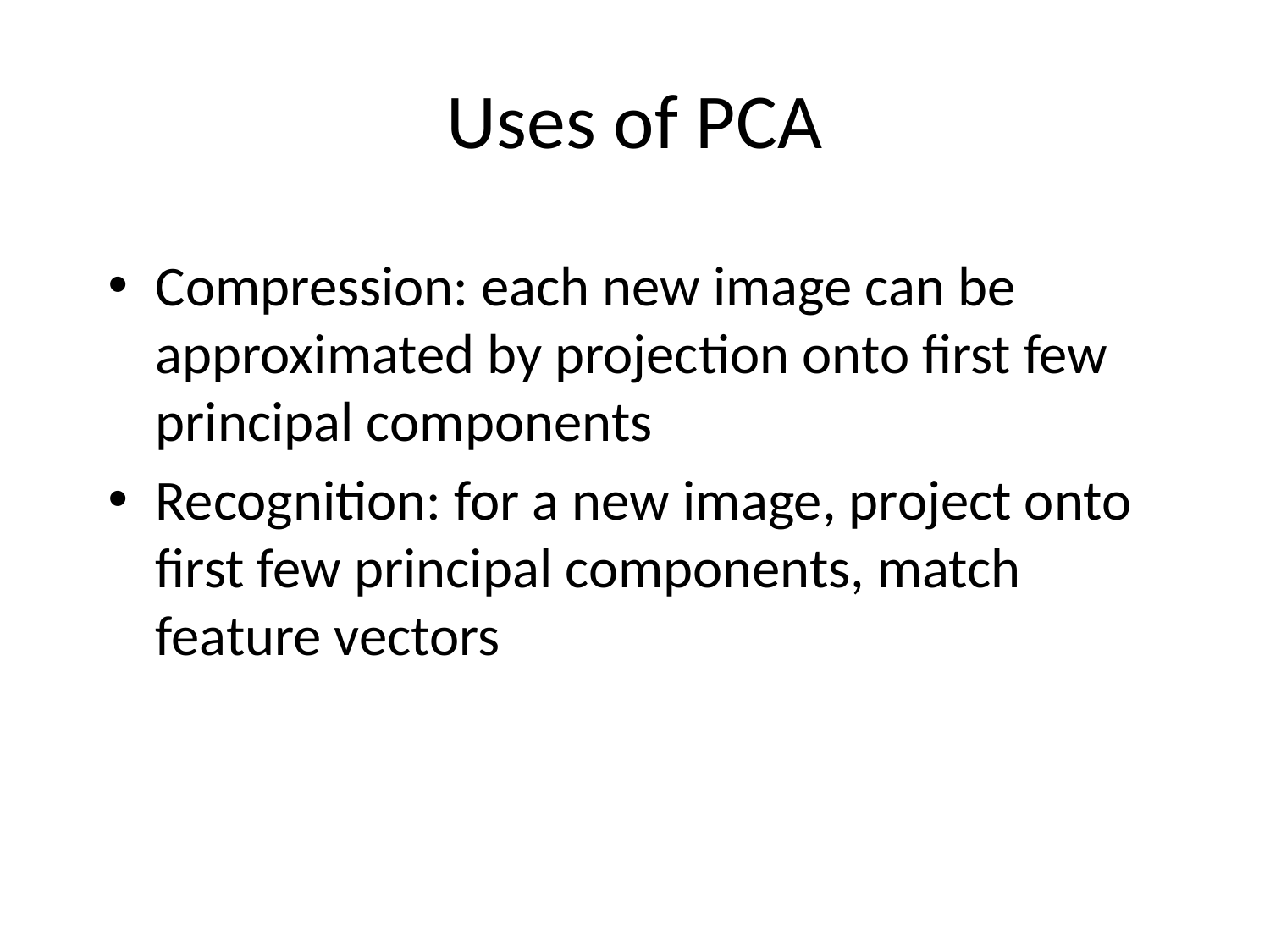

# Uses of PCA
Compression: each new image can be approximated by projection onto first few principal components
Recognition: for a new image, project onto first few principal components, match feature vectors